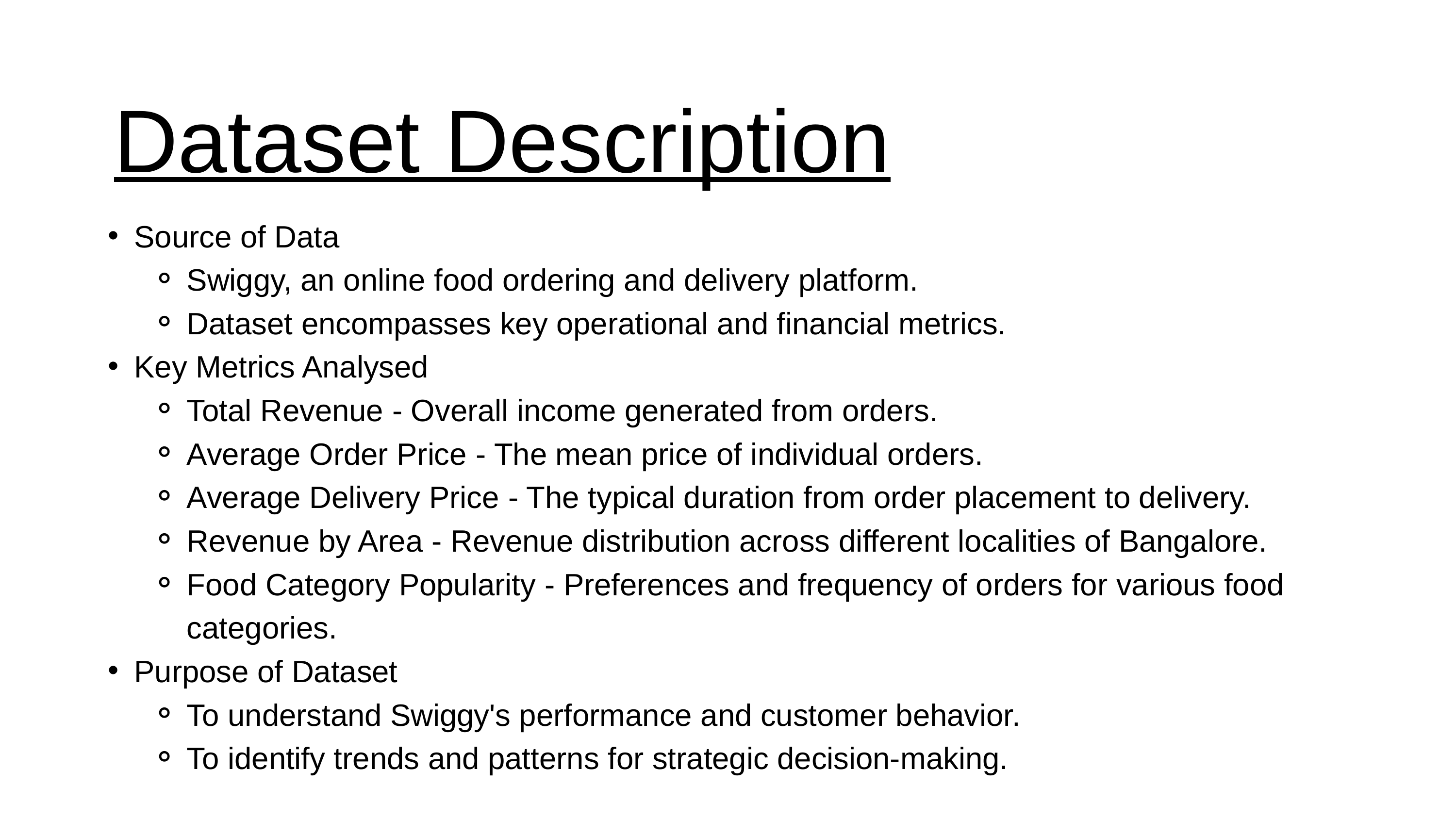

Dataset Description
Source of Data
Swiggy, an online food ordering and delivery platform.
Dataset encompasses key operational and financial metrics.
Key Metrics Analysed
Total Revenue - Overall income generated from orders.
Average Order Price - The mean price of individual orders.
Average Delivery Price - The typical duration from order placement to delivery.
Revenue by Area - Revenue distribution across different localities of Bangalore.
Food Category Popularity - Preferences and frequency of orders for various food categories.
Purpose of Dataset
To understand Swiggy's performance and customer behavior.
To identify trends and patterns for strategic decision-making.